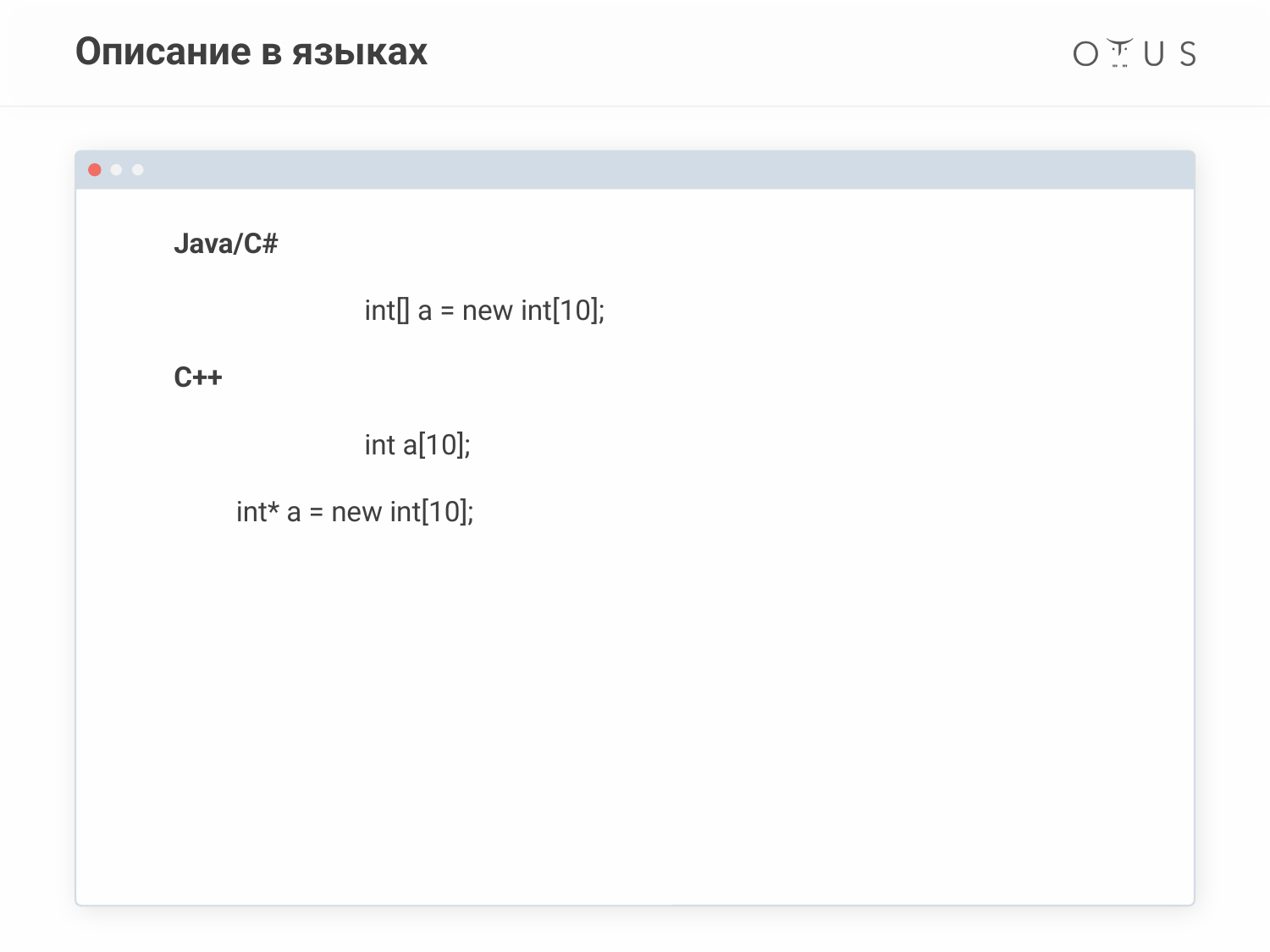

# Описание в языках
Java/C#
		int[] a = new int[10];
C++
		int a[10];
                  int* a = new int[10];